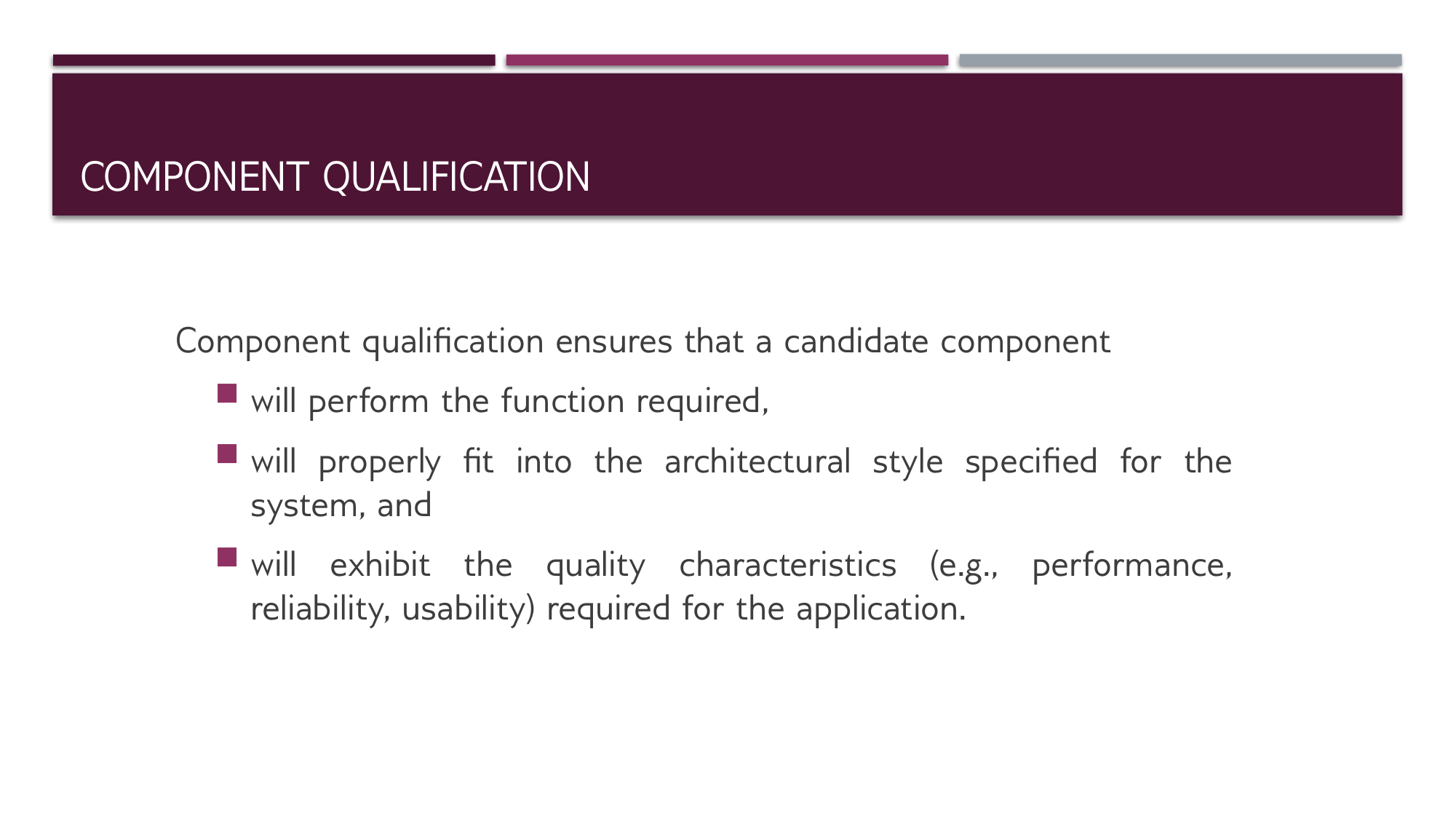

# Component Qualification
Component qualification ensures that a candidate component
will perform the function required,
will properly fit into the architectural style specified for the system, and
will exhibit the quality characteristics (e.g., performance, reliability, usability) required for the application.